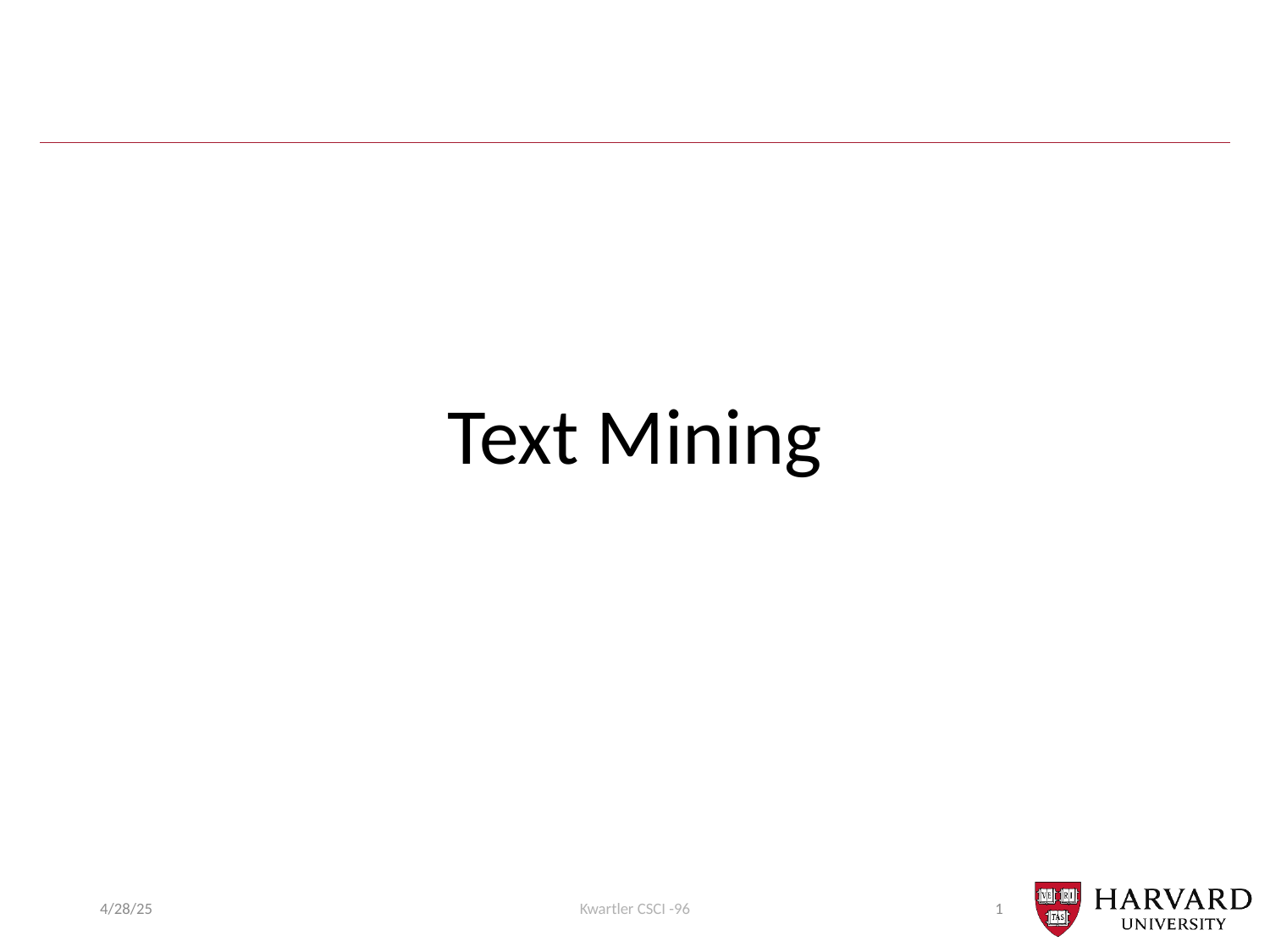

# Text Mining
4/28/25
Kwartler CSCI -96
1